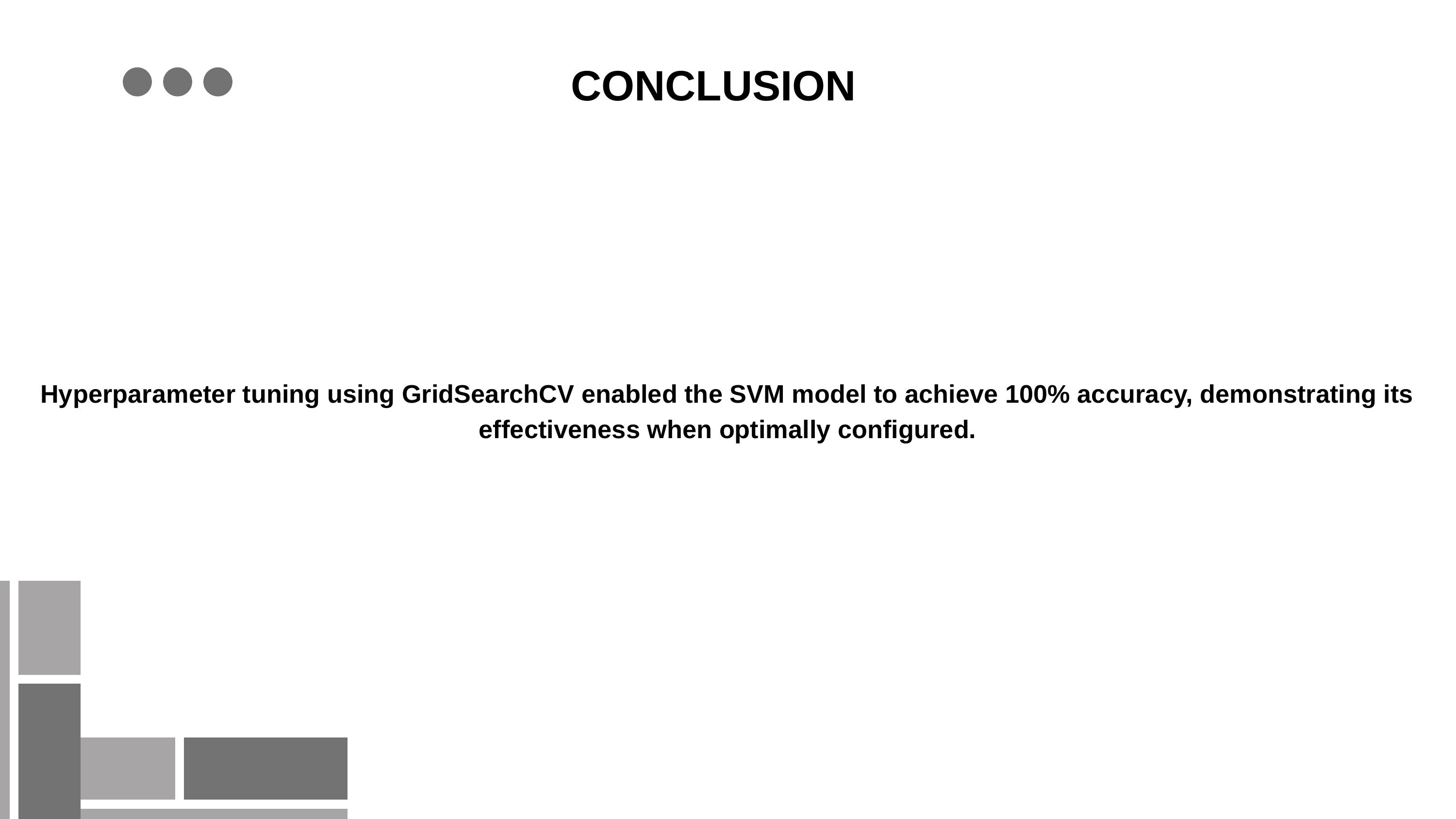

CONCLUSION
Hyperparameter tuning using GridSearchCV enabled the SVM model to achieve 100% accuracy, demonstrating its effectiveness when optimally configured.